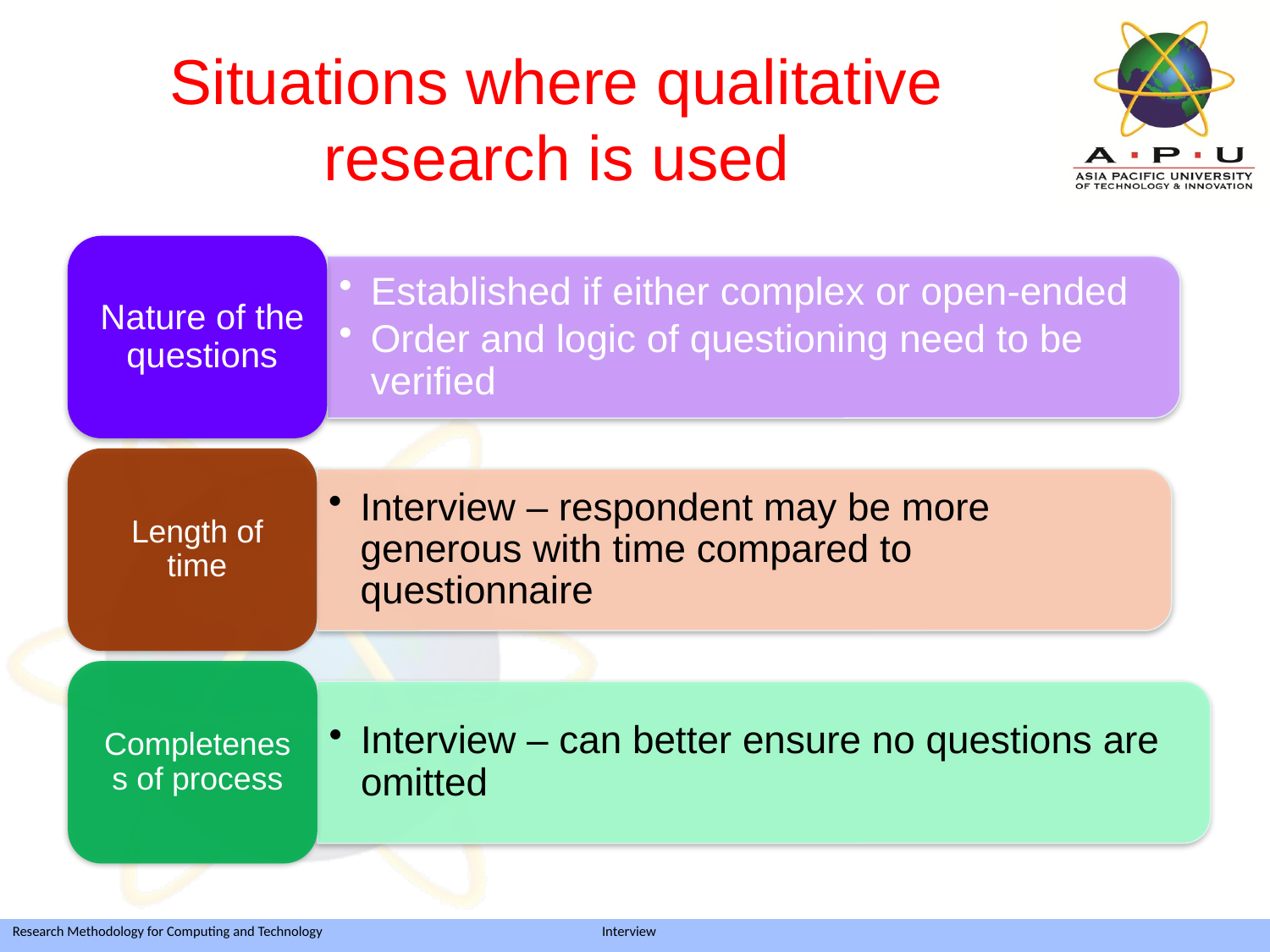

# Situations where qualitative research is used
Established if either complex or open-ended
Order and logic of questioning need to be verified
Nature of the questions
Interview – respondent may be more generous with time compared to questionnaire
Length of time
Interview – can better ensure no questions are omitted
Completeness of process